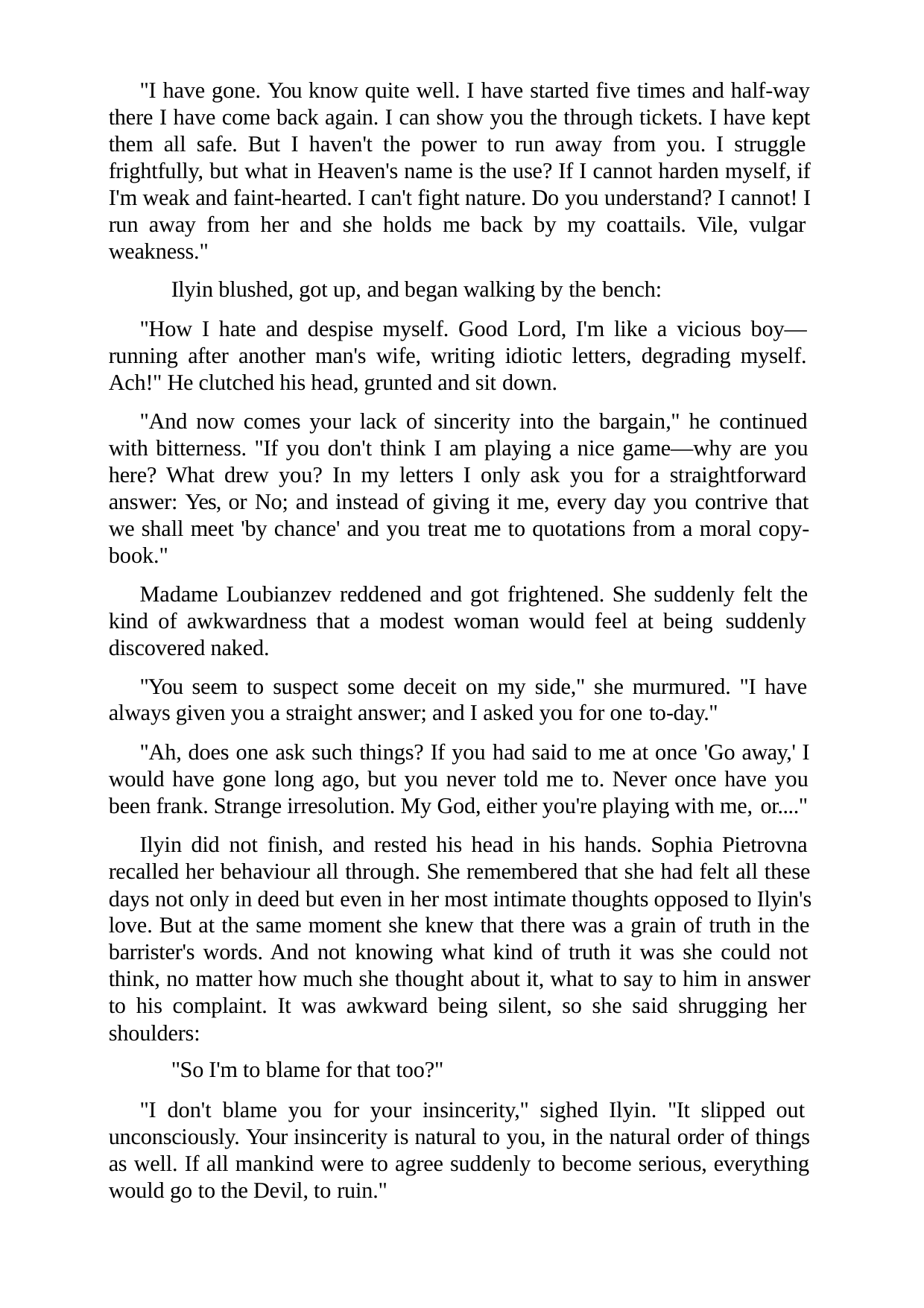

"I have gone. You know quite well. I have started five times and half-way  there I have come back again. I can show you the through tickets. I have kept  them all safe. But I haven't the power to run away from you. I struggle  frightfully, but what in Heaven's name is the use? If I cannot harden myself, if  I'm weak and faint-hearted. I can't fight nature. Do you understand? I cannot! I  run away from her and she holds me back by my coattails. Vile, vulgar  weakness."
Ilyin blushed, got up, and began walking by the bench:
"How I hate and despise myself. Good Lord, I'm like a vicious boy—  running after another man's wife, writing idiotic letters, degrading myself.  Ach!" He clutched his head, grunted and sit down.
"And now comes your lack of sincerity into the bargain," he continued  with bitterness. "If you don't think I am playing a nice game—why are you  here? What drew you? In my letters I only ask you for a straightforward  answer: Yes, or No; and instead of giving it me, every day you contrive that  we shall meet 'by chance' and you treat me to quotations from a moral copy-  book."
Madame Loubianzev reddened and got frightened. She suddenly felt the  kind of awkwardness that a modest woman would feel at being suddenly  discovered naked.
"You seem to suspect some deceit on my side," she murmured. "I have  always given you a straight answer; and I asked you for one to-day."
"Ah, does one ask such things? If you had said to me at once 'Go away,' I  would have gone long ago, but you never told me to. Never once have you  been frank. Strange irresolution. My God, either you're playing with me, or...."
Ilyin did not finish, and rested his head in his hands. Sophia Pietrovna  recalled her behaviour all through. She remembered that she had felt all these  days not only in deed but even in her most intimate thoughts opposed to Ilyin's  love. But at the same moment she knew that there was a grain of truth in the  barrister's words. And not knowing what kind of truth it was she could not  think, no matter how much she thought about it, what to say to him in answer  to his complaint. It was awkward being silent, so she said shrugging her  shoulders:
"So I'm to blame for that too?"
"I don't blame you for your insincerity," sighed Ilyin. "It slipped out  unconsciously. Your insincerity is natural to you, in the natural order of things  as well. If all mankind were to agree suddenly to become serious, everything  would go to the Devil, to ruin."